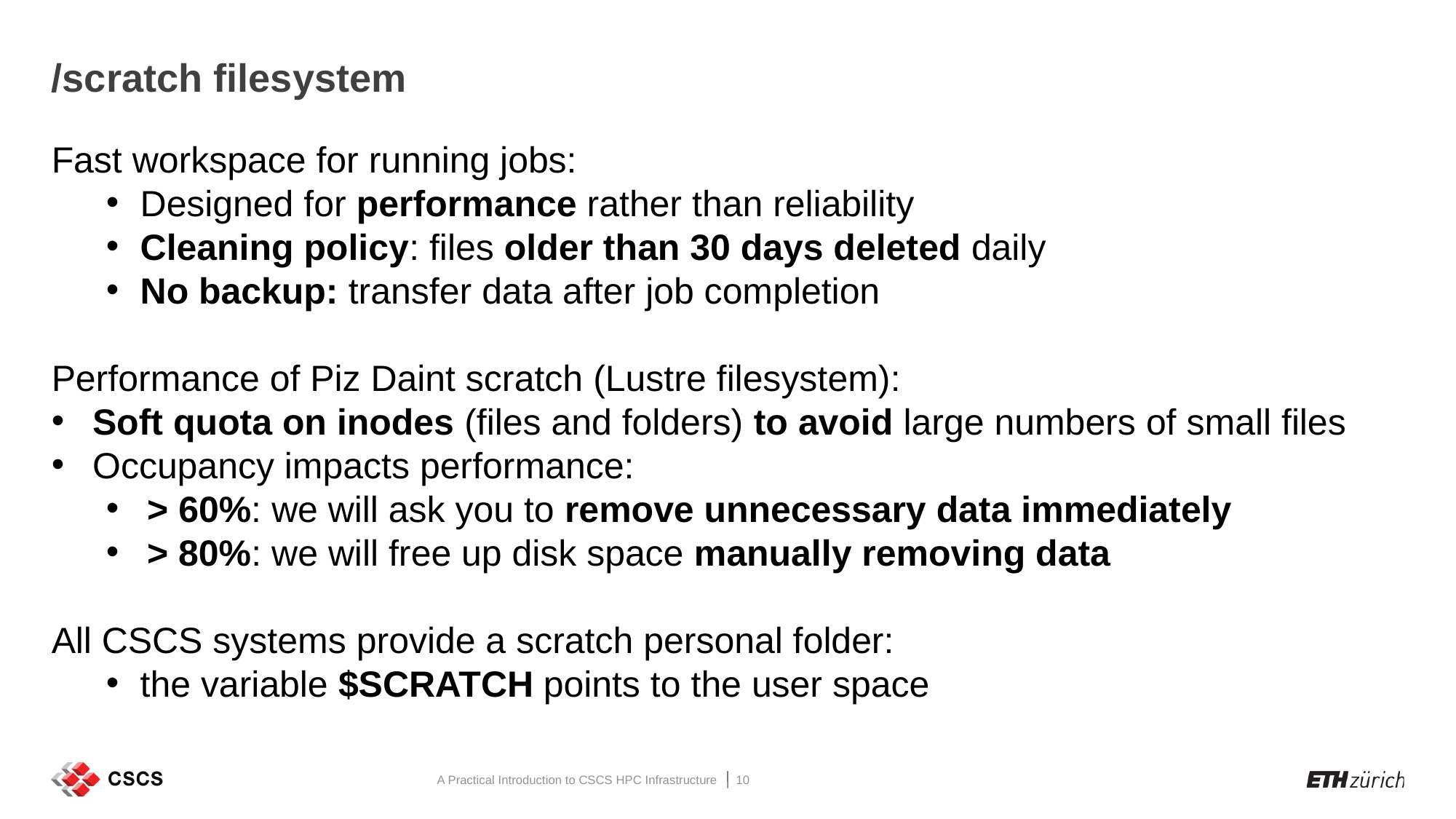

/scratch filesystem
Fast workspace for running jobs:
Designed for performance rather than reliability
Cleaning policy: files older than 30 days deleted daily
No backup: transfer data after job completion

Performance of Piz Daint scratch (Lustre filesystem):
Soft quota on inodes (files and folders) to avoid large numbers of small files
Occupancy impacts performance:
> 60%: we will ask you to remove unnecessary data immediately
> 80%: we will free up disk space manually removing data

All CSCS systems provide a scratch personal folder:
the variable $SCRATCH points to the user space
A Practical Introduction to CSCS HPC Infrastructure
10